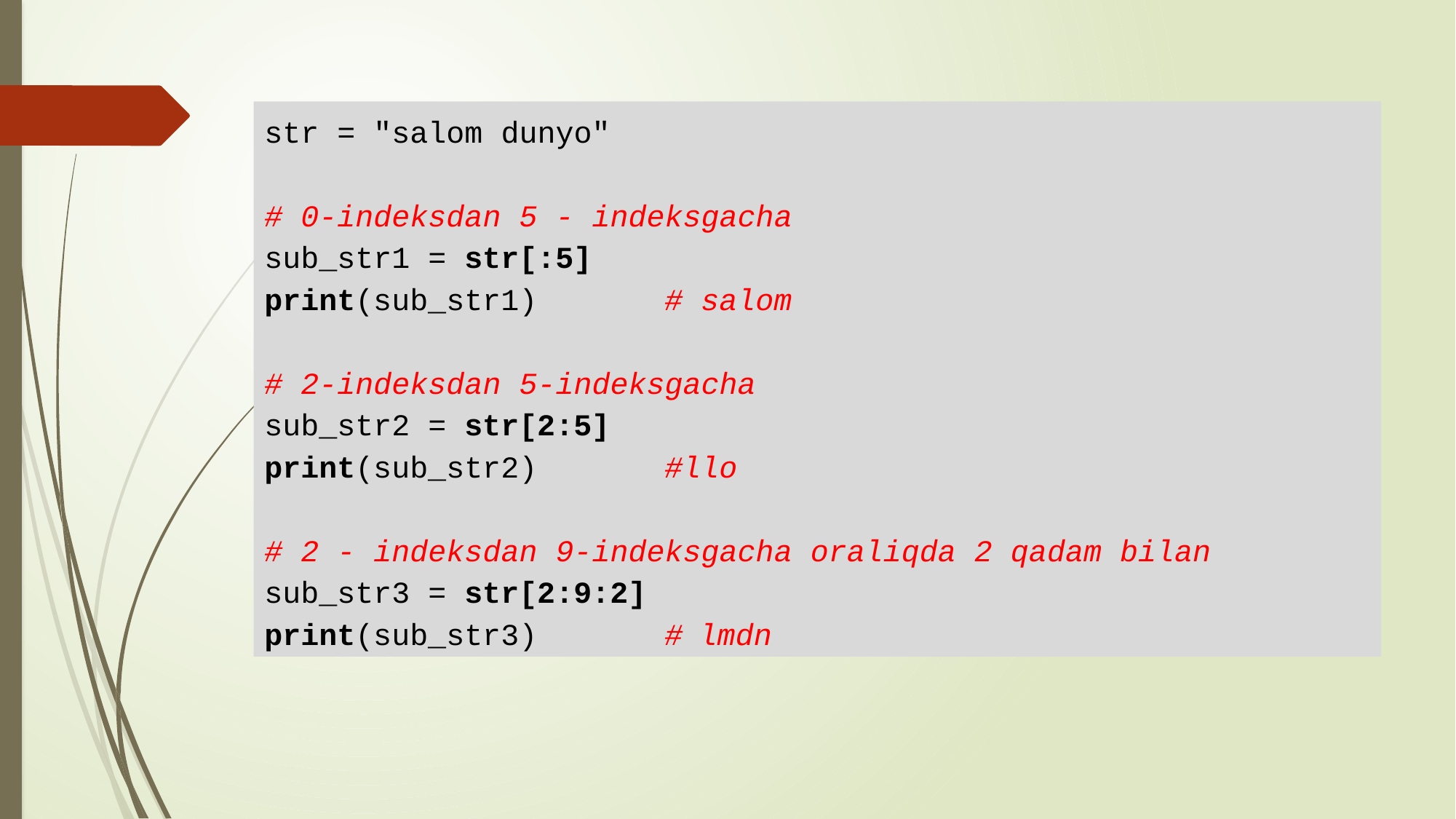

str = "salom dunyo"

# 0-indeksdan 5 - indeksgacha
sub_str1 = str[:5]
print(sub_str1)       # salom

# 2-indeksdan 5-indeksgacha
sub_str2 = str[2:5]
print(sub_str2)       #llo

# 2 - indeksdan 9-indeksgacha oraliqda 2 qadam bilan
sub_str3 = str[2:9:2]
print(sub_str3)       # lmdn